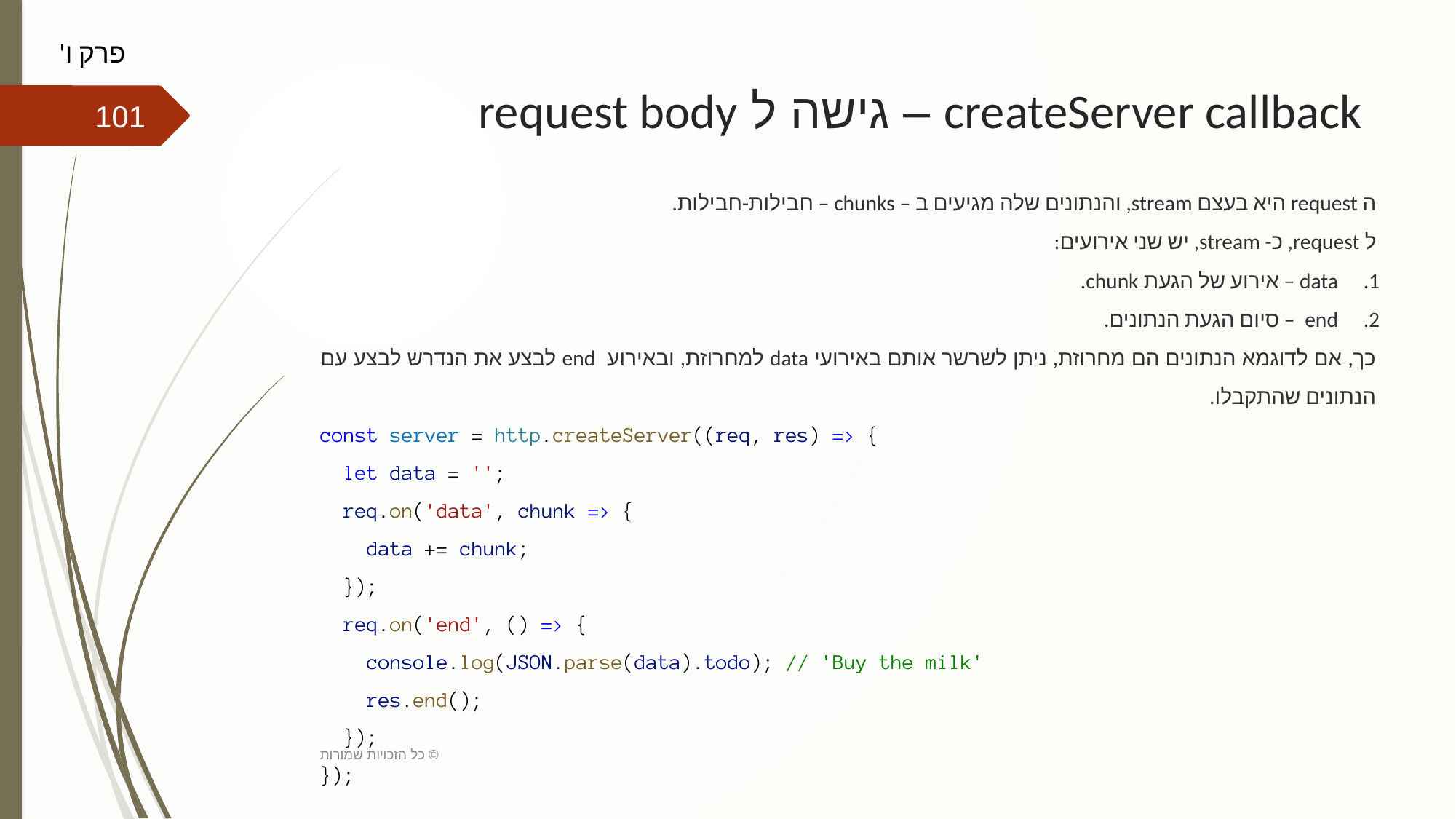

פרק ו'
# createServer callback – גישה ל request body
101
ה request היא בעצם stream, והנתונים שלה מגיעים ב – chunks – חבילות-חבילות.
ל request, כ- stream, יש שני אירועים:
data – אירוע של הגעת chunk.
end  – סיום הגעת הנתונים.
כך, אם לדוגמא הנתונים הם מחרוזת, ניתן לשרשר אותם באירועי data למחרוזת, ובאירוע  end לבצע את הנדרש לבצע עם הנתונים שהתקבלו.
const server = http.createServer((req, res) => {
  let data = '';
  req.on('data', chunk => {
    data += chunk;
  });
  req.on('end', () => {
    console.log(JSON.parse(data).todo); // 'Buy the milk'
    res.end();
  });
});

כל הזכויות שמורות ©